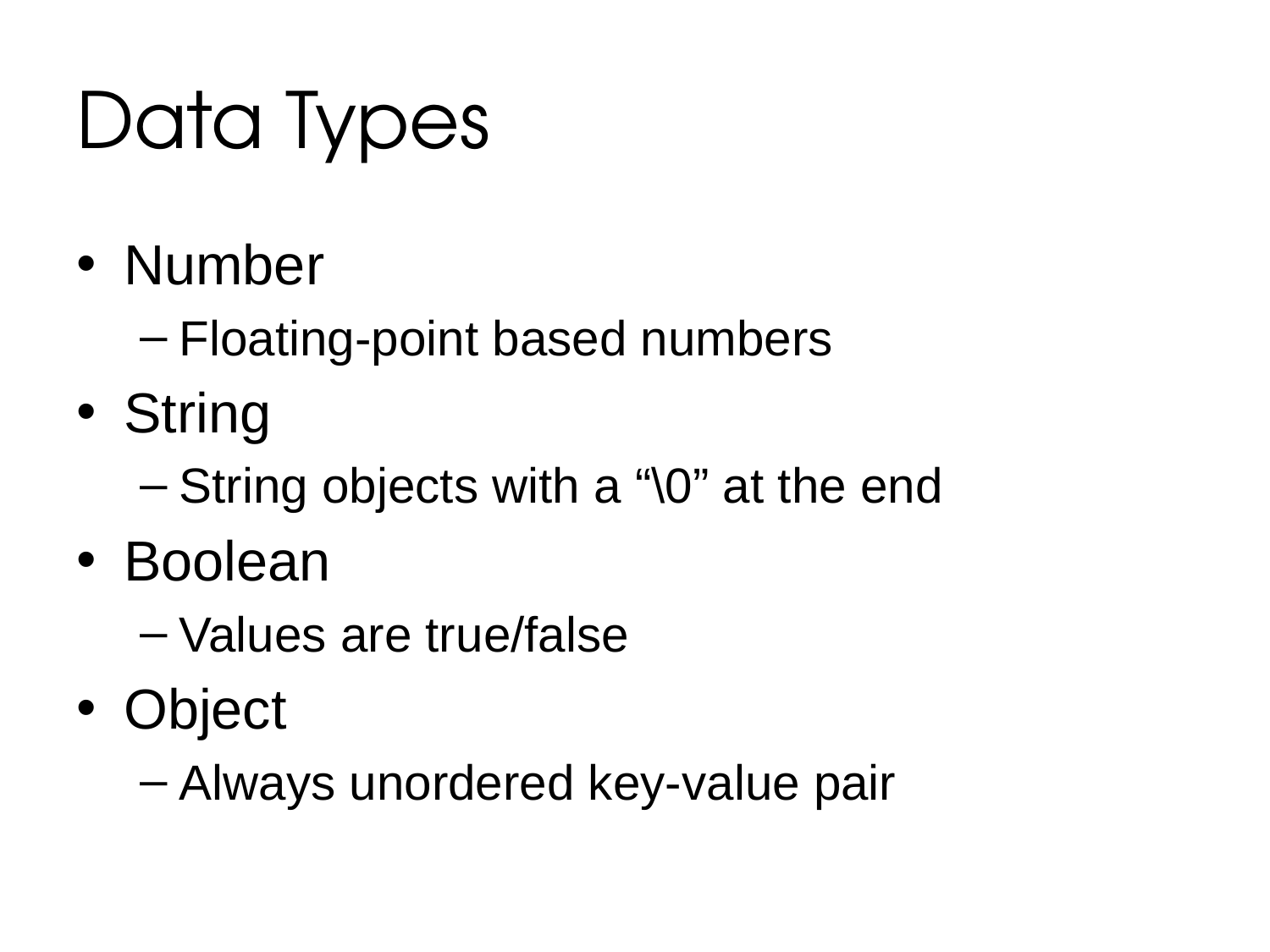

# Data Types
Number
Floating-point based numbers
String
String objects with a “\0” at the end
Boolean
Values are true/false
Object
Always unordered key-value pair